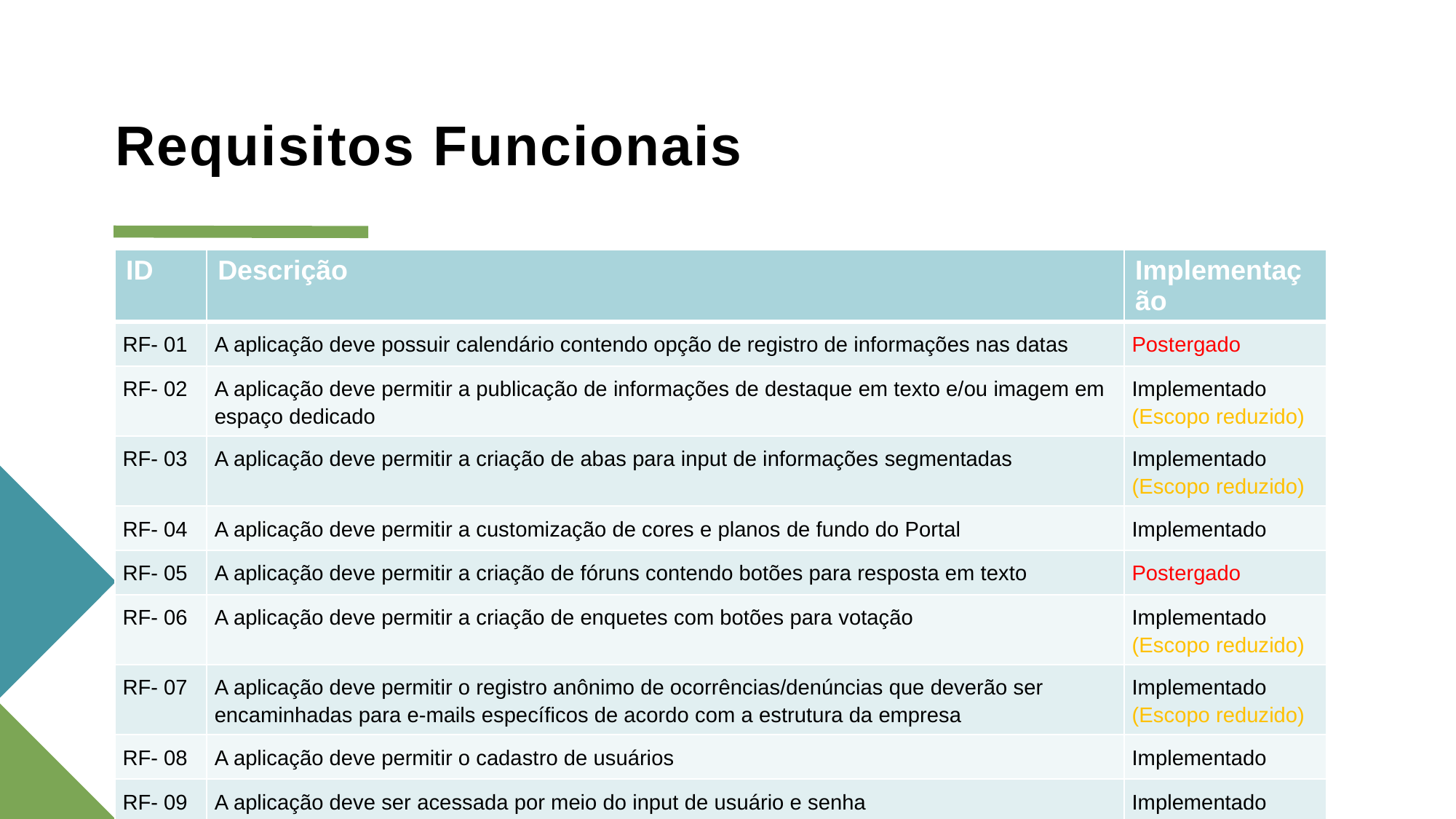

# Requisitos Funcionais
| ID | Descrição | Implementação |
| --- | --- | --- |
| RF- 01 | A aplicação deve possuir calendário contendo opção de registro de informações nas datas | Postergado |
| RF- 02 | A aplicação deve permitir a publicação de informações de destaque em texto e/ou imagem em espaço dedicado | Implementado (Escopo reduzido) |
| RF- 03 | A aplicação deve permitir a criação de abas para input de informações segmentadas | Implementado (Escopo reduzido) |
| RF- 04 | A aplicação deve permitir a customização de cores e planos de fundo do Portal | Implementado |
| RF- 05 | A aplicação deve permitir a criação de fóruns contendo botões para resposta em texto | Postergado |
| RF- 06 | A aplicação deve permitir a criação de enquetes com botões para votação | Implementado (Escopo reduzido) |
| RF- 07 | A aplicação deve permitir o registro anônimo de ocorrências/denúncias que deverão ser encaminhadas para e-mails específicos de acordo com a estrutura da empresa | Implementado (Escopo reduzido) |
| RF- 08 | A aplicação deve permitir o cadastro de usuários | Implementado |
| RF- 09 | A aplicação deve ser acessada por meio do input de usuário e senha | Implementado |
6
Portal Intra